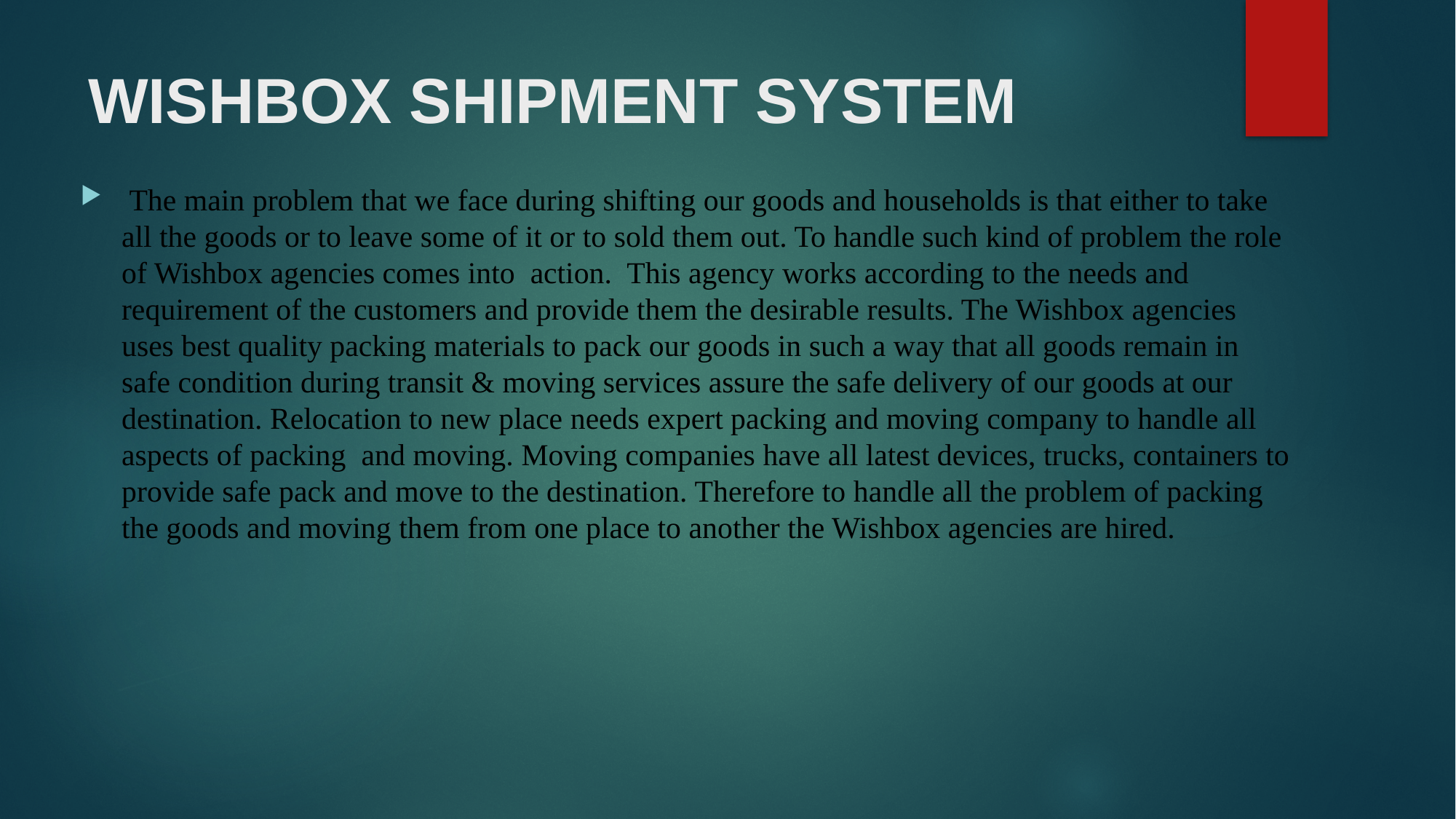

# WISHBOX SHIPMENT SYSTEM
 The main problem that we face during shifting our goods and households is that either to take all the goods or to leave some of it or to sold them out. To handle such kind of problem the role of Wishbox agencies comes into  action.  This agency works according to the needs and requirement of the customers and provide them the desirable results. The Wishbox agencies uses best quality packing materials to pack our goods in such a way that all goods remain in safe condition during transit & moving services assure the safe delivery of our goods at our destination. Relocation to new place needs expert packing and moving company to handle all aspects of packing  and moving. Moving companies have all latest devices, trucks, containers to provide safe pack and move to the destination. Therefore to handle all the problem of packing the goods and moving them from one place to another the Wishbox agencies are hired.